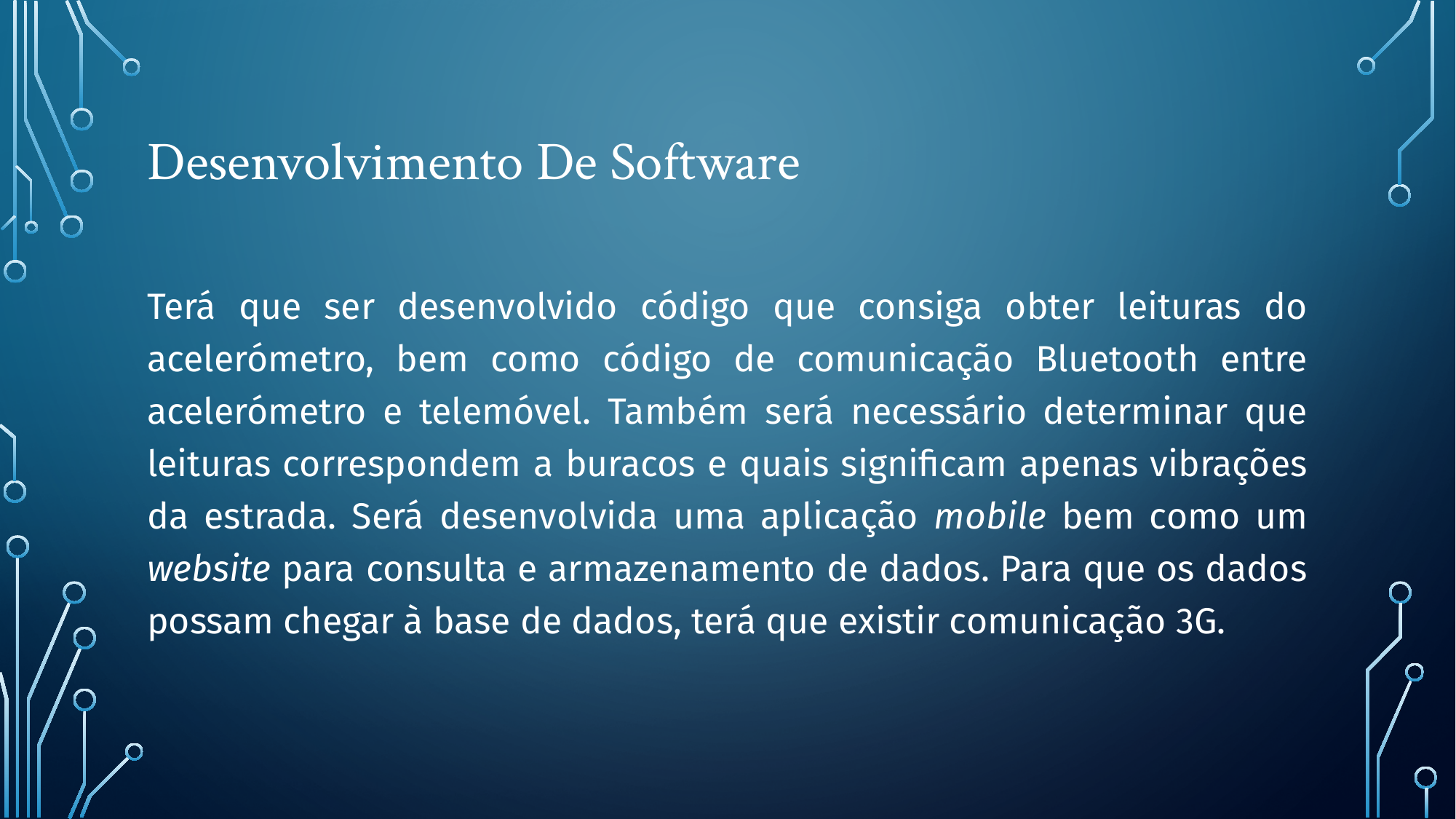

# Desenvolvimento De Software
Terá que ser desenvolvido código que consiga obter leituras do acelerómetro, bem como código de comunicação Bluetooth entre acelerómetro e telemóvel. Também será necessário determinar que leituras correspondem a buracos e quais significam apenas vibrações da estrada. Será desenvolvida uma aplicação mobile bem como um website para consulta e armazenamento de dados. Para que os dados possam chegar à base de dados, terá que existir comunicação 3G.